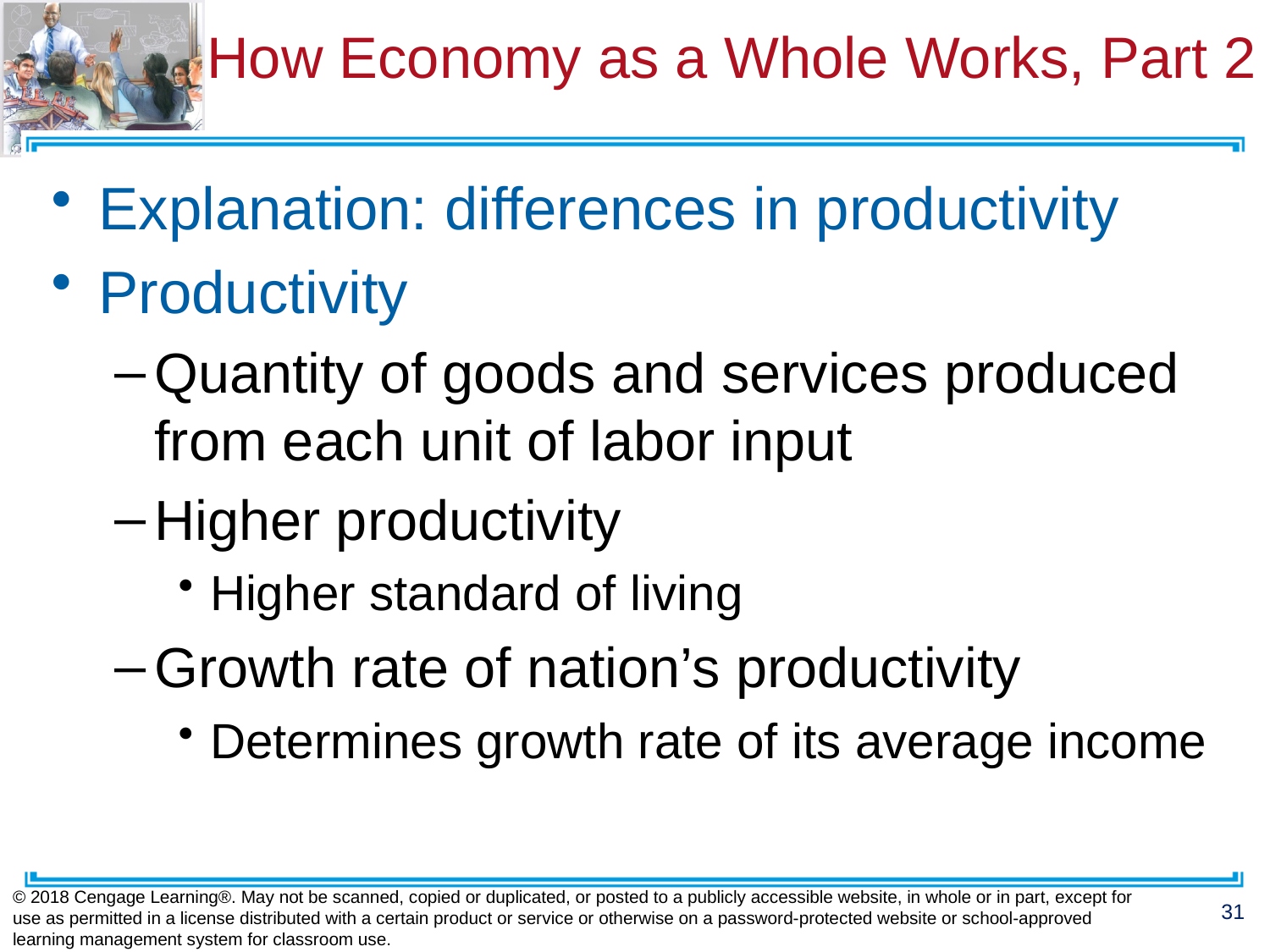

# How Economy as a Whole Works, Part 2
Explanation: differences in productivity
Productivity
Quantity of goods and services produced from each unit of labor input
Higher productivity
Higher standard of living
Growth rate of nation’s productivity
Determines growth rate of its average income
© 2018 Cengage Learning®. May not be scanned, copied or duplicated, or posted to a publicly accessible website, in whole or in part, except for use as permitted in a license distributed with a certain product or service or otherwise on a password-protected website or school-approved learning management system for classroom use.
31